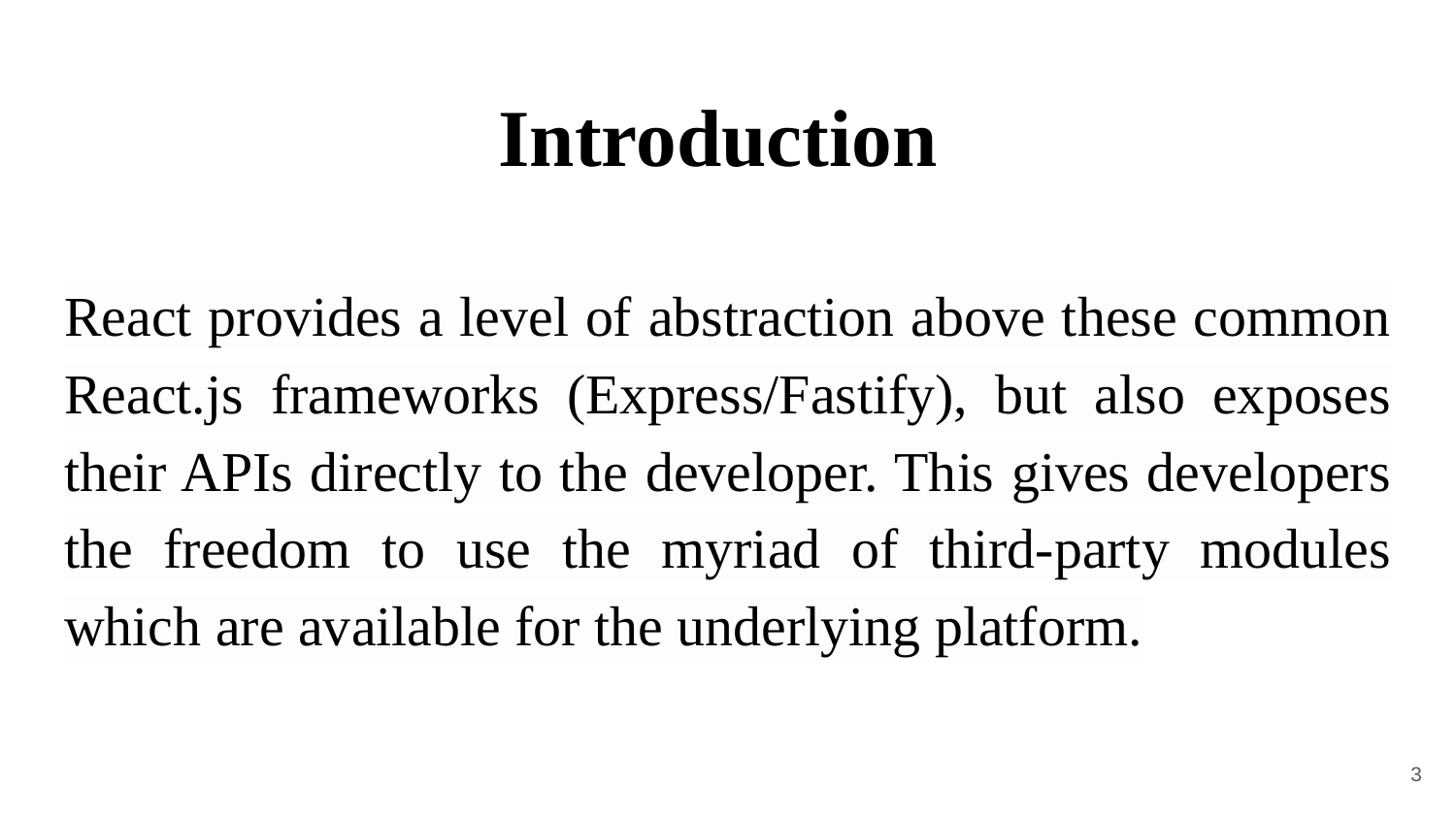

# Introduction
React provides a level of abstraction above these common React.js frameworks (Express/Fastify), but also exposes their APIs directly to the developer. This gives developers the freedom to use the myriad of third-party modules which are available for the underlying platform.

3